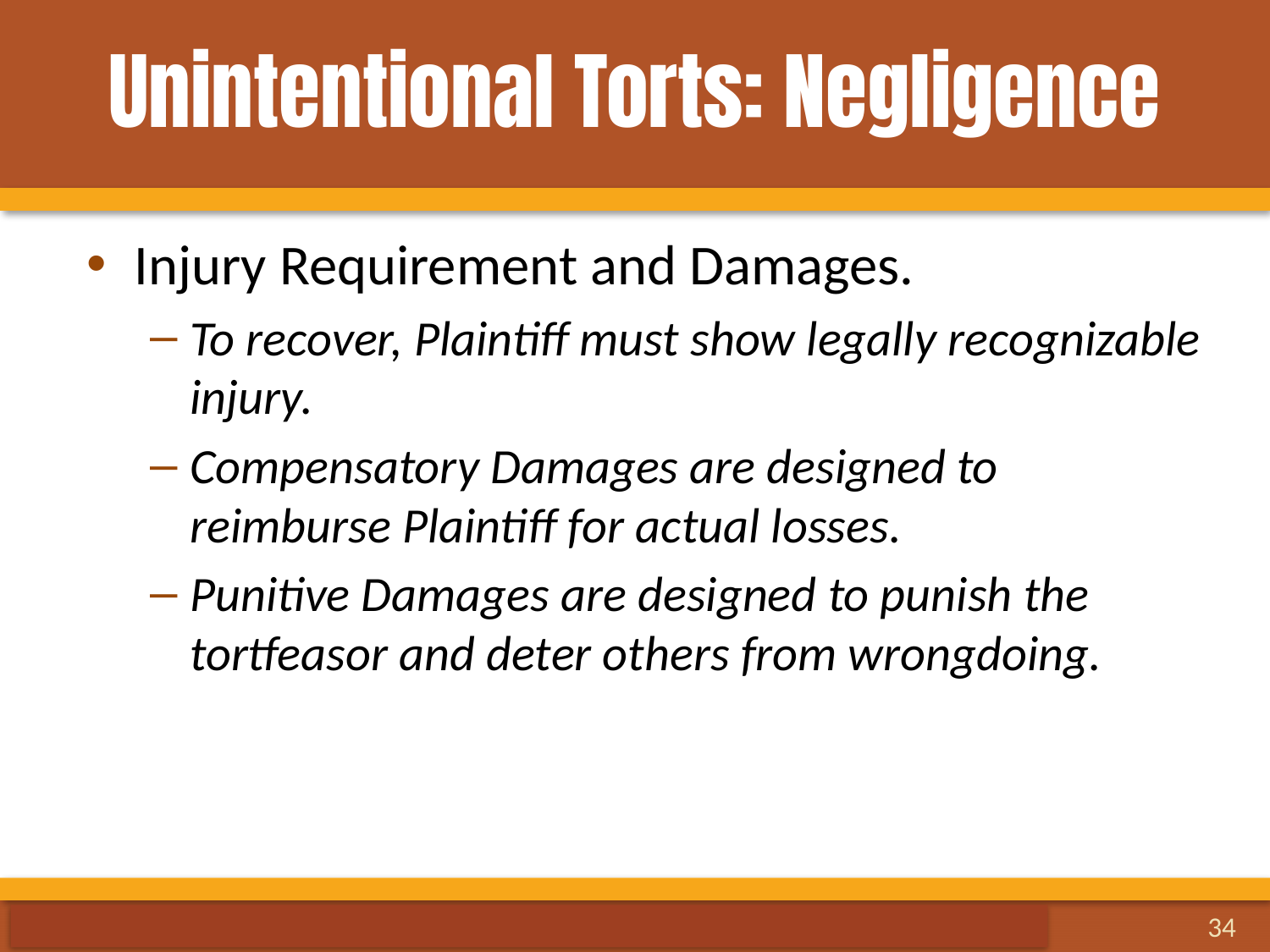

# Unintentional Torts: Negligence
Injury Requirement and Damages.
To recover, Plaintiff must show legally recognizable injury.
Compensatory Damages are designed to reimburse Plaintiff for actual losses.
Punitive Damages are designed to punish the tortfeasor and deter others from wrongdoing.

34